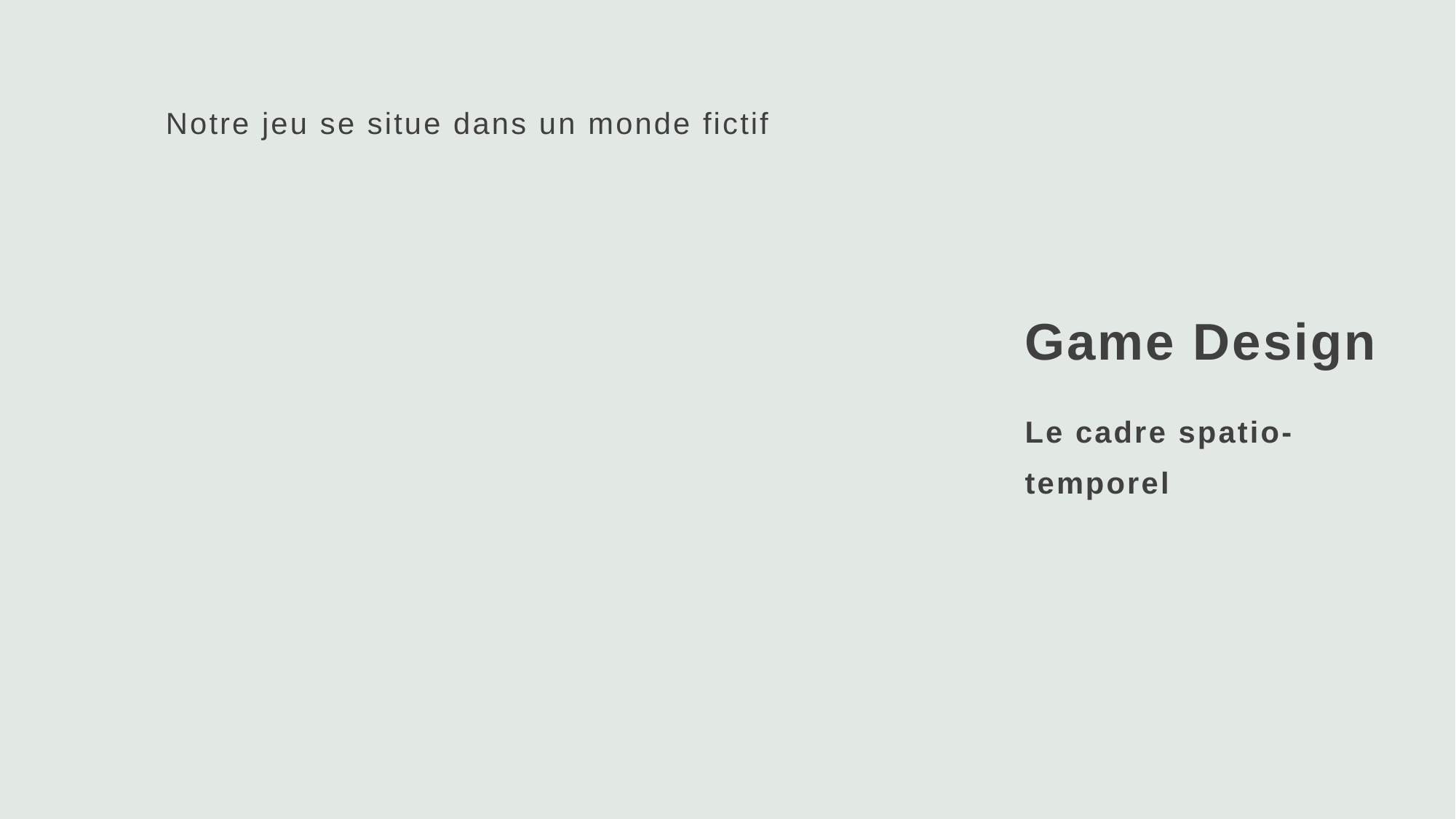

Notre jeu se situe dans un monde fictif
# Game Design
Le cadre spatio-temporel